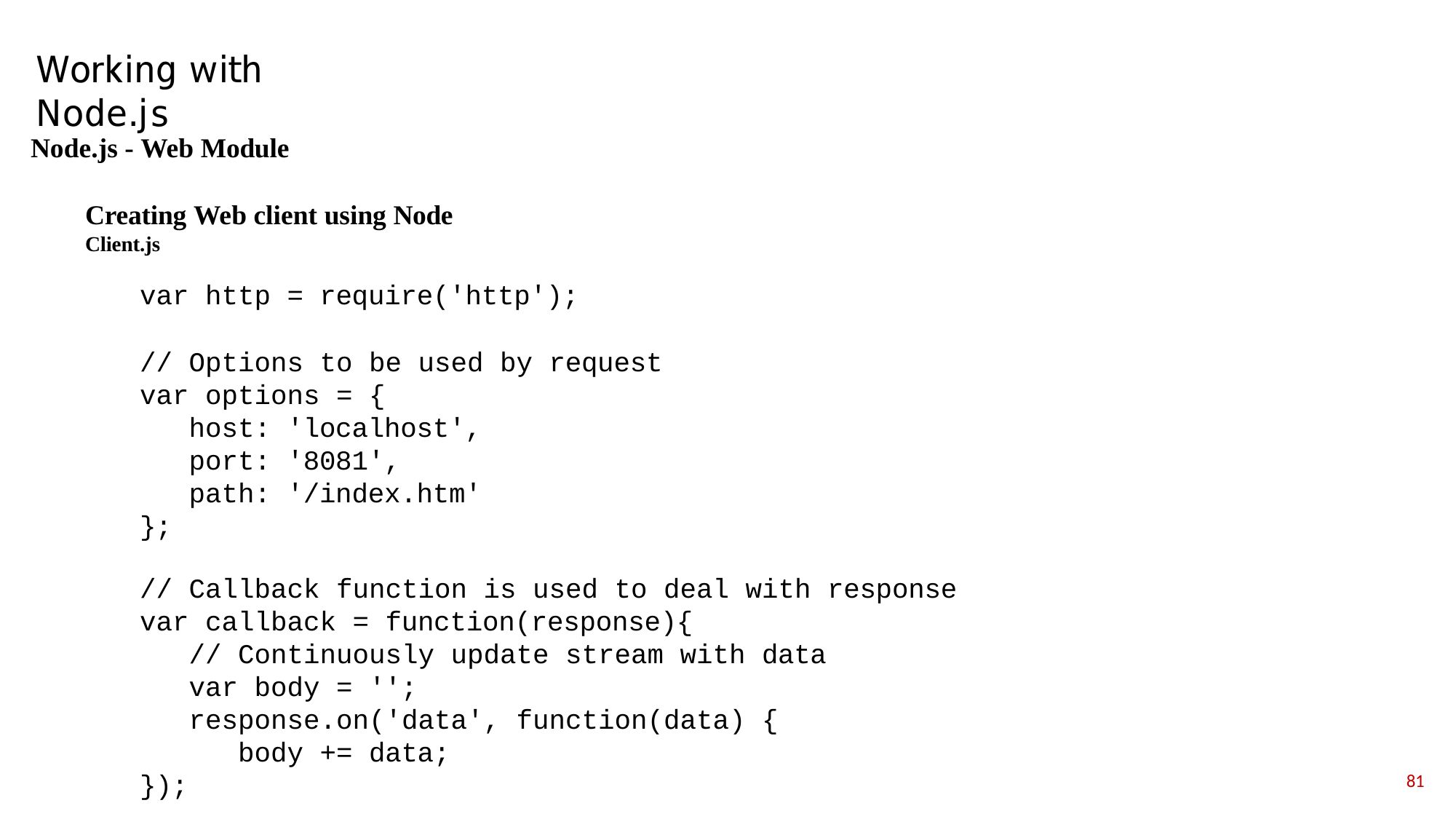

# Working with Node.js
Node.js - Web Module

Creating Web client using Node
Client.js
var http = require('http');

// Options to be used by request var options = {
host: 'localhost', port: '8081', path: '/index.htm'
};
// Callback function is used to deal with response var callback = function(response){
// Continuously update stream with data var body = '';
response.on('data', function(data) { body += data;
});
81